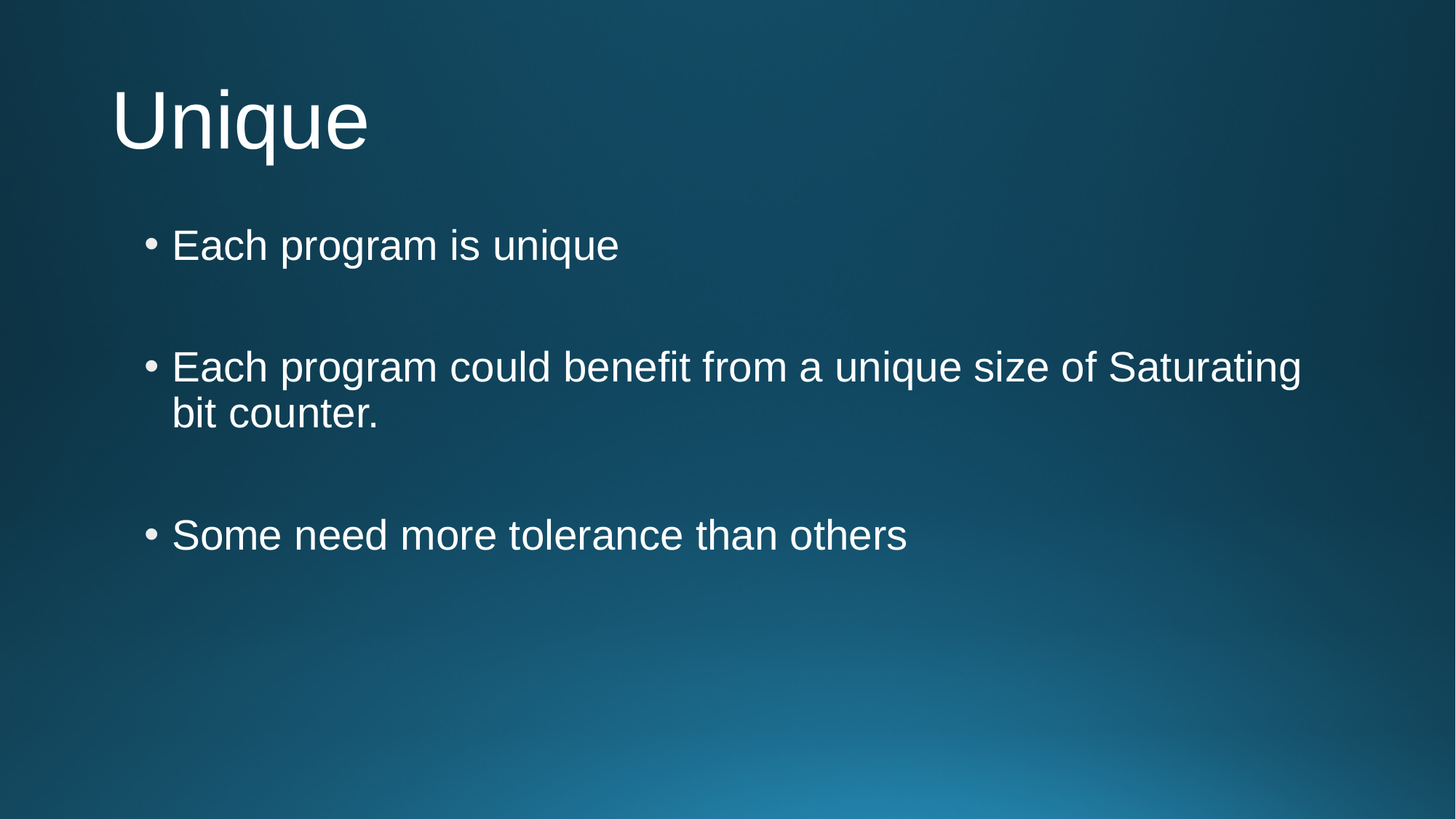

# Unique
Each program is unique

Each program could benefit from a unique size of Saturating bit counter.

Some need more tolerance than others